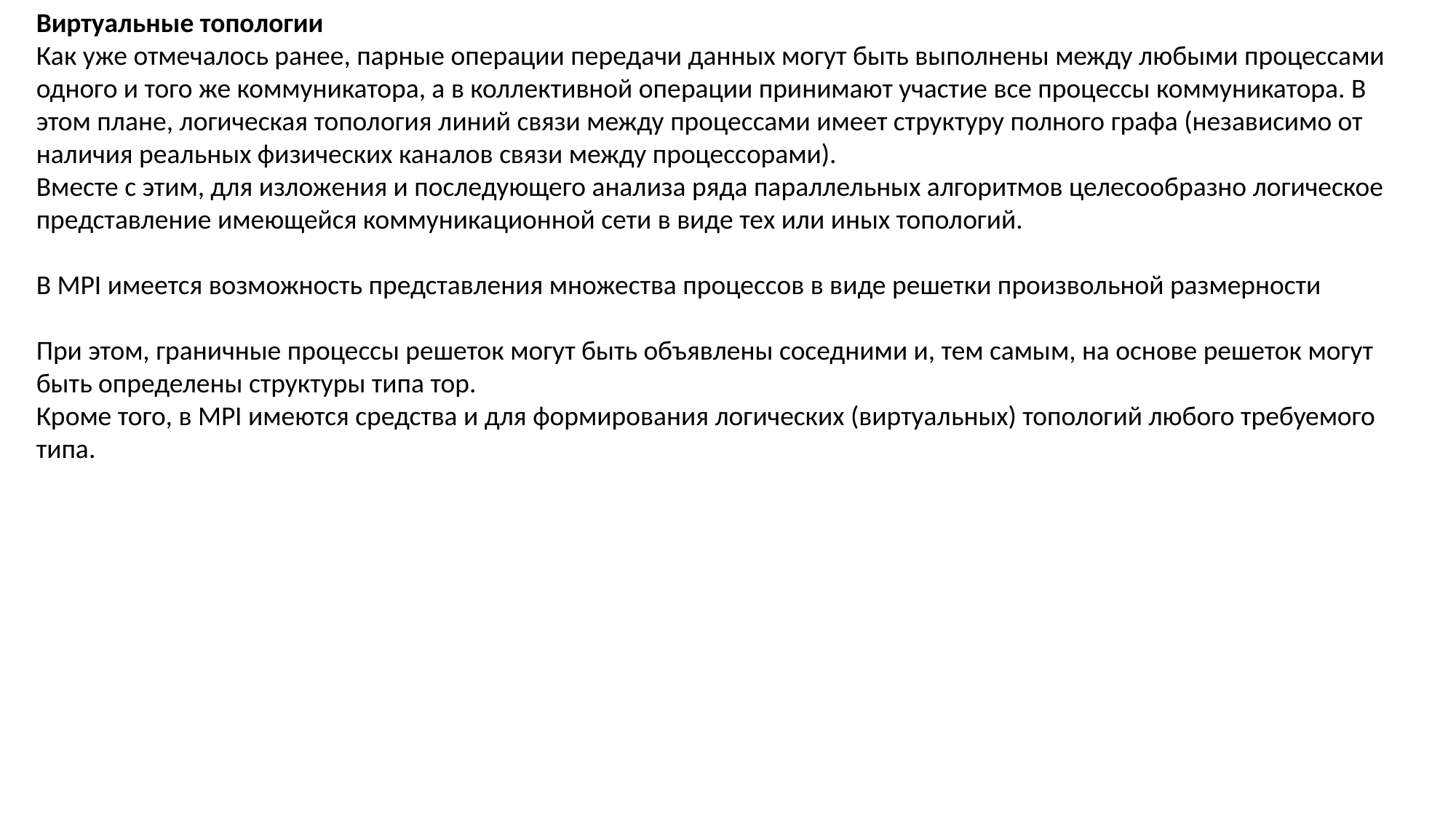

Виртуальные топологии
Как уже отмечалось ранее, парные операции передачи данных могут быть выполнены между любыми процессами одного и того же коммуникатора, а в коллективной операции принимают участие все процессы коммуникатора. В этом плане, логическая топология линий связи между процессами имеет структуру полного графа (независимо от наличия реальных физических каналов связи между процессорами).
Вместе с этим, для изложения и последующего анализа ряда параллельных алгоритмов целесообразно логическое представление имеющейся коммуникационной сети в виде тех или иных топологий.

В MPI имеется возможность представления множества процессов в виде решетки произвольной размерности

При этом, граничные процессы решеток могут быть объявлены соседними и, тем самым, на основе решеток могут быть определены структуры типа тор.
Кроме того, в MPI имеются средства и для формирования логических (виртуальных) топологий любого требуемого типа.